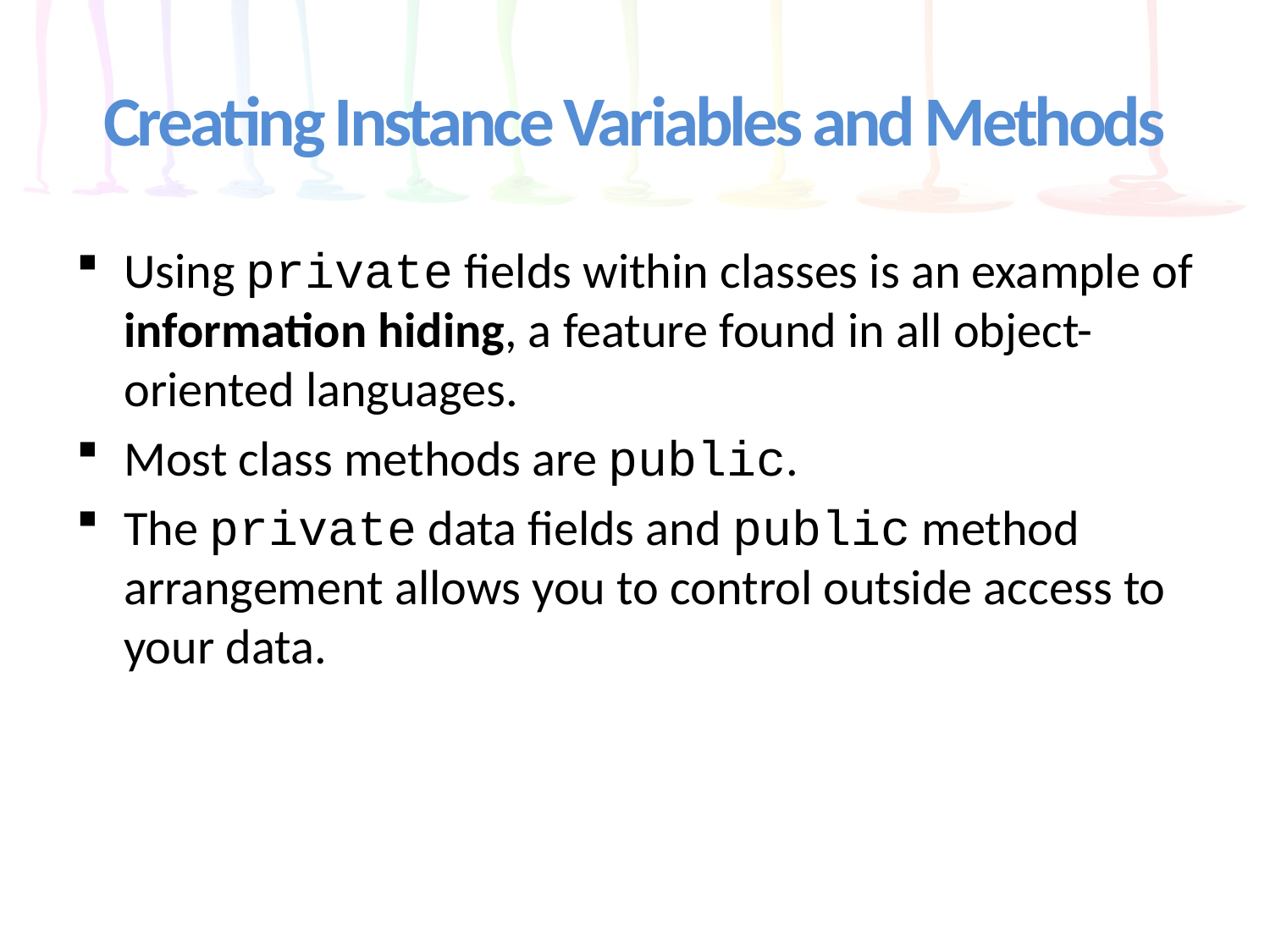

# Creating Instance Variables and Methods
Using private fields within classes is an example of information hiding, a feature found in all object-oriented languages.
Most class methods are public.
The private data fields and public method arrangement allows you to control outside access to your data.